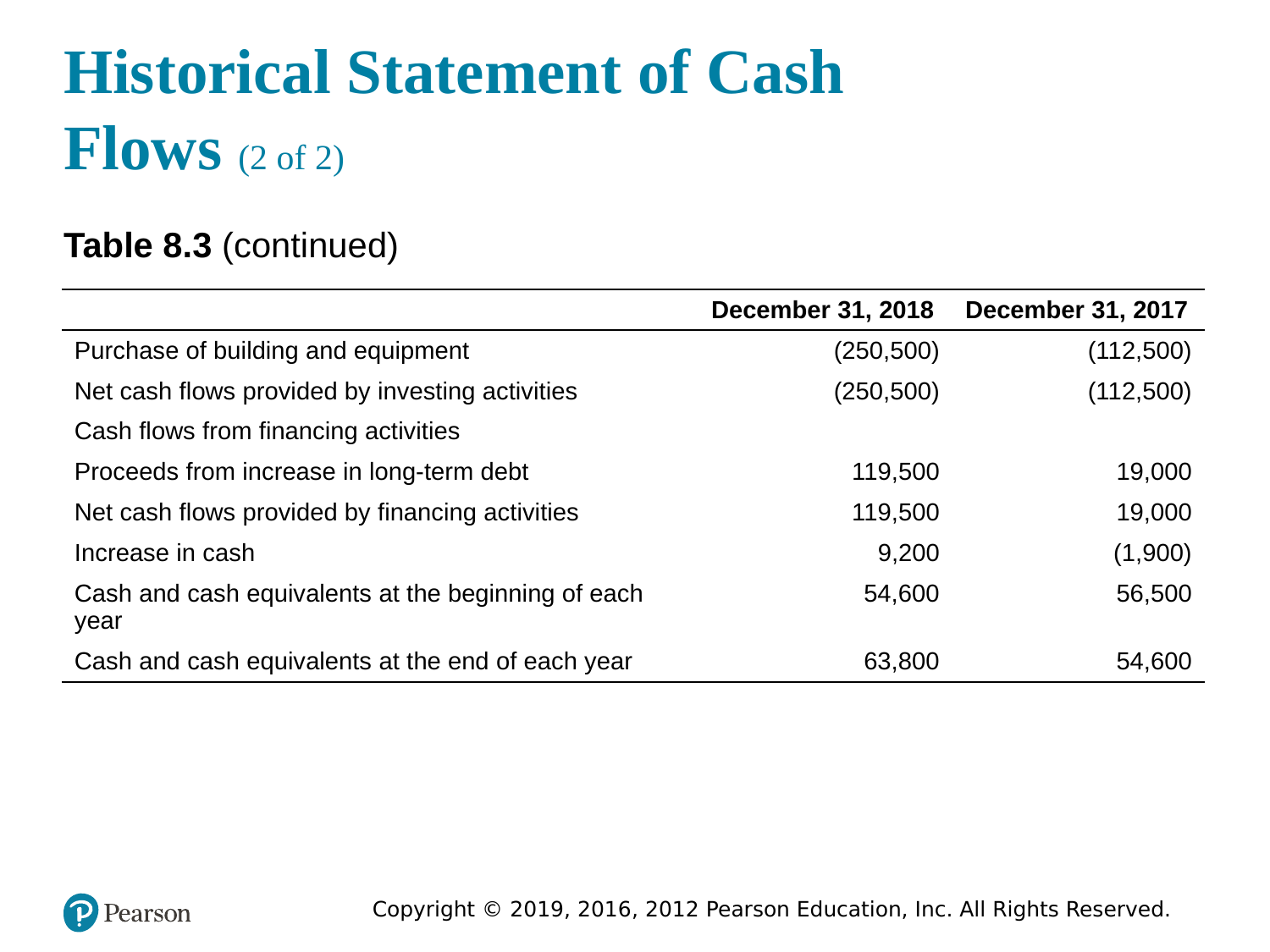

# Historical Statement of Cash Flows (2 of 2)
Table 8.3 (continued)
| Blank | December 31, 2018 | December 31, 2017 |
| --- | --- | --- |
| Purchase of building and equipment | (250,500) | (112,500) |
| Net cash flows provided by investing activities | (250,500) | (112,500) |
| Cash flows from financing activities | Blank | Blank |
| Proceeds from increase in long-term debt | 119,500 | 19,000 |
| Net cash flows provided by financing activities | 119,500 | 19,000 |
| Increase in cash | 9,200 | (1,900) |
| Cash and cash equivalents at the beginning of each year | 54,600 | 56,500 |
| Cash and cash equivalents at the end of each year | 63,800 | 54,600 |